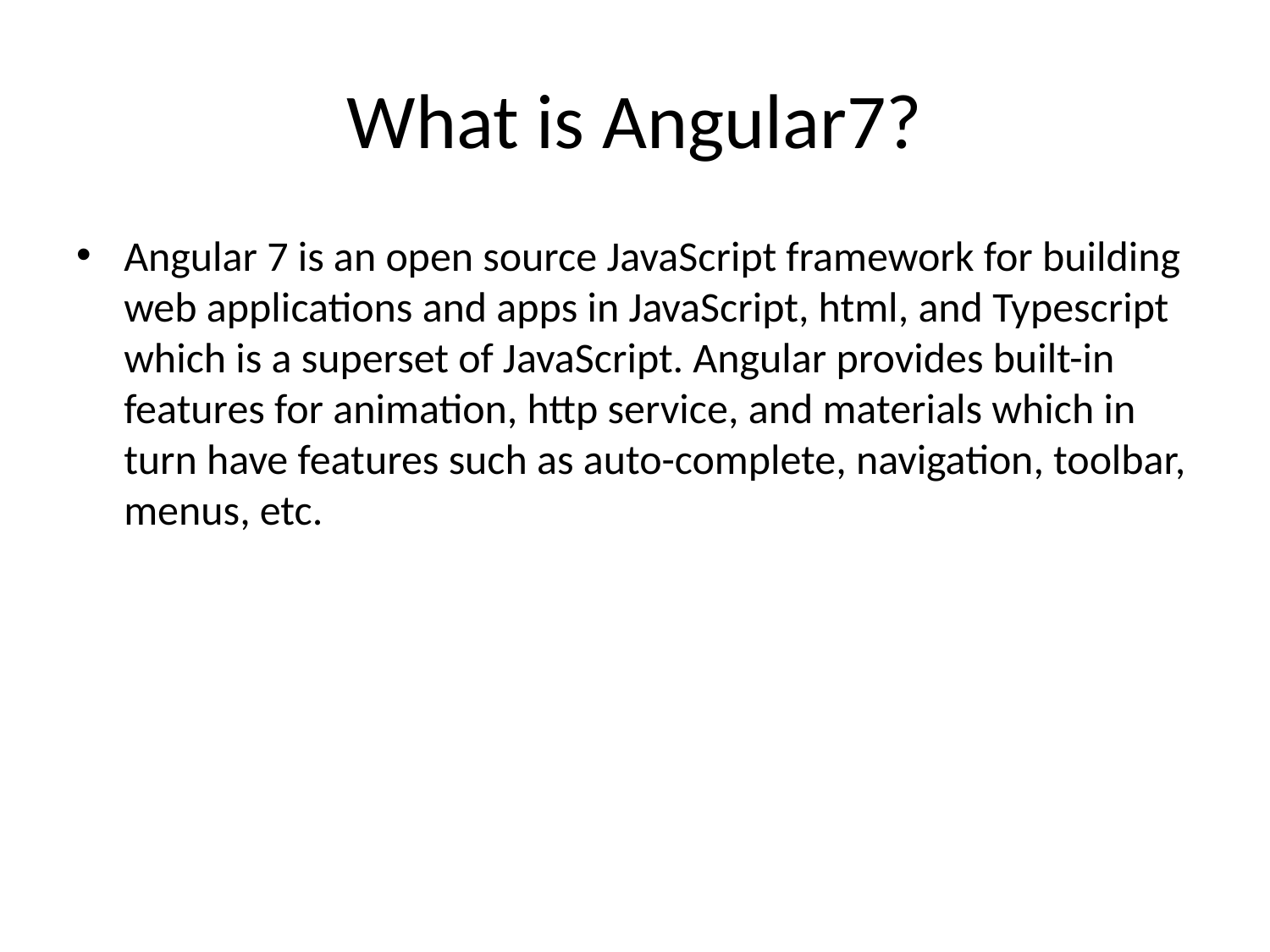

# What is Angular7?
Angular 7 is an open source JavaScript framework for building web applications and apps in JavaScript, html, and Typescript which is a superset of JavaScript. Angular provides built-in features for animation, http service, and materials which in turn have features such as auto-complete, navigation, toolbar, menus, etc.